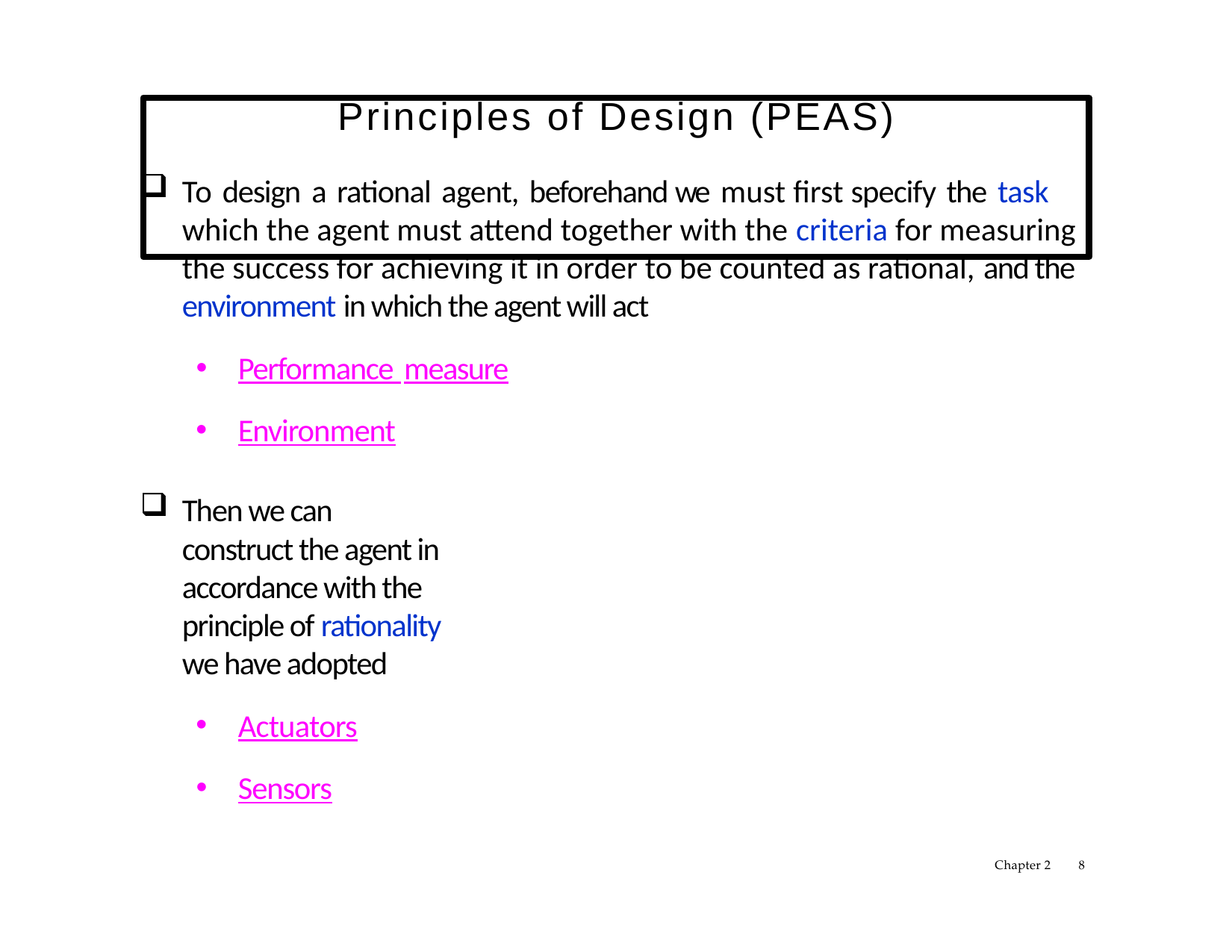

# Principles of Design (PEAS)
To design a rational agent, beforehand we must first specify the task which the agent must attend together with the criteria for measuring the success for achieving it in order to be counted as rational, and the environment in which the agent will act
Performance measure
Environment

Then we can construct the agent in accordance with the principle of rationality we have adopted
Actuators
Sensors
Chapter 2
8